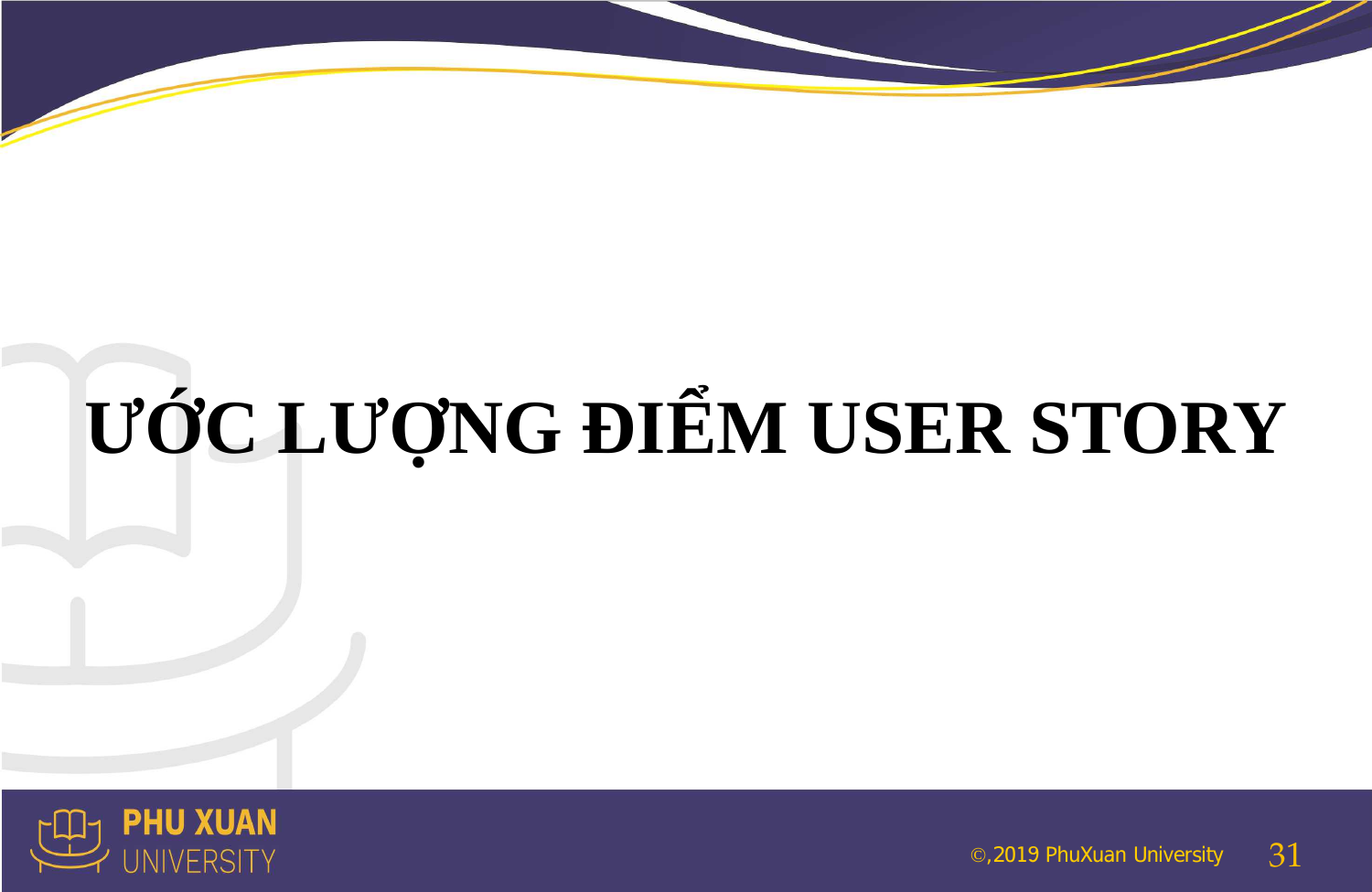

#

ƯỚC LƯỢNG ĐIỂM USER STORY
31